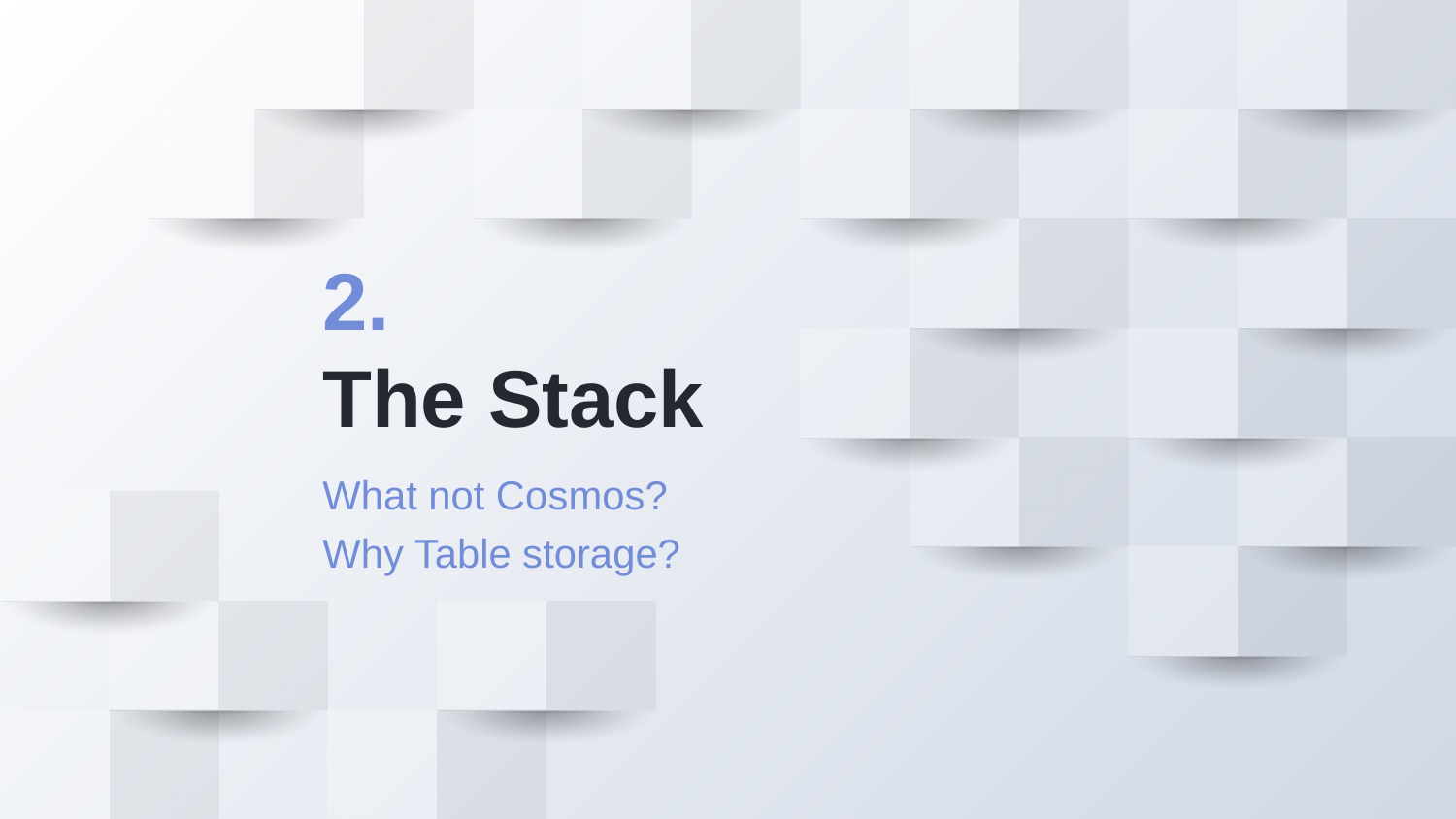

# 2.
The Stack
What not Cosmos?
Why Table storage?